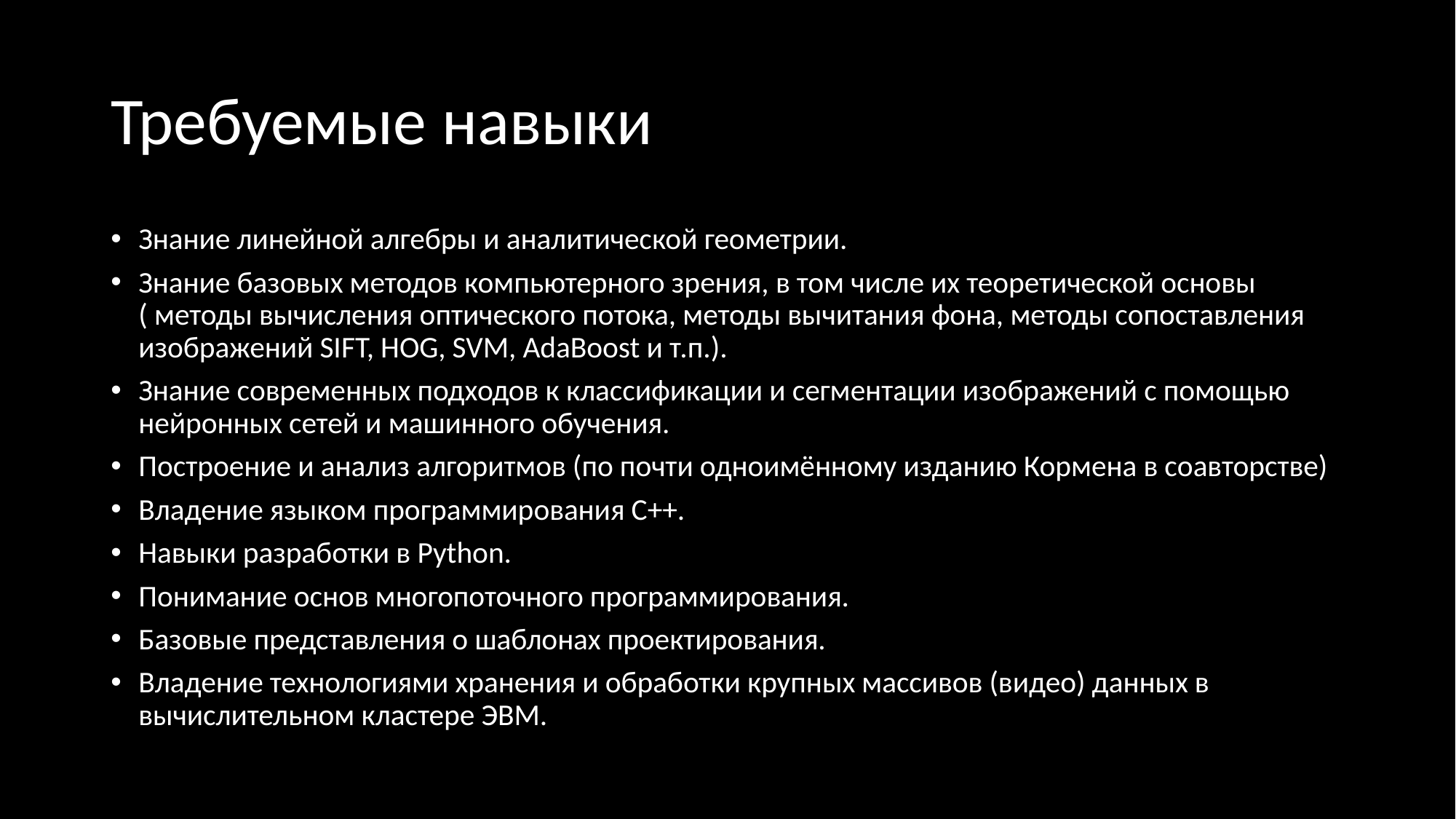

# Требуемые навыки
Знание линейной алгебры и аналитической геометрии.
Знание базовых методов компьютерного зрения, в том числе их теоретической основы ( методы вычисления оптического потока, методы вычитания фона, методы сопоставления изображений SIFT, HOG, SVM, AdaBoost и т.п.).
Знание современных подходов к классификации и сегментации изображений с помощью нейронных сетей и машинного обучения.
Построение и анализ алгоритмов (по почти одноимённому изданию Кормена в соавторстве)
Владение языком программирования C++.
Навыки разработки в Python.
Понимание основ многопоточного программирования.
Базовые представления о шаблонах проектирования.
Владение технологиями хранения и обработки крупных массивов (видео) данных в вычислительном кластере ЭВМ.